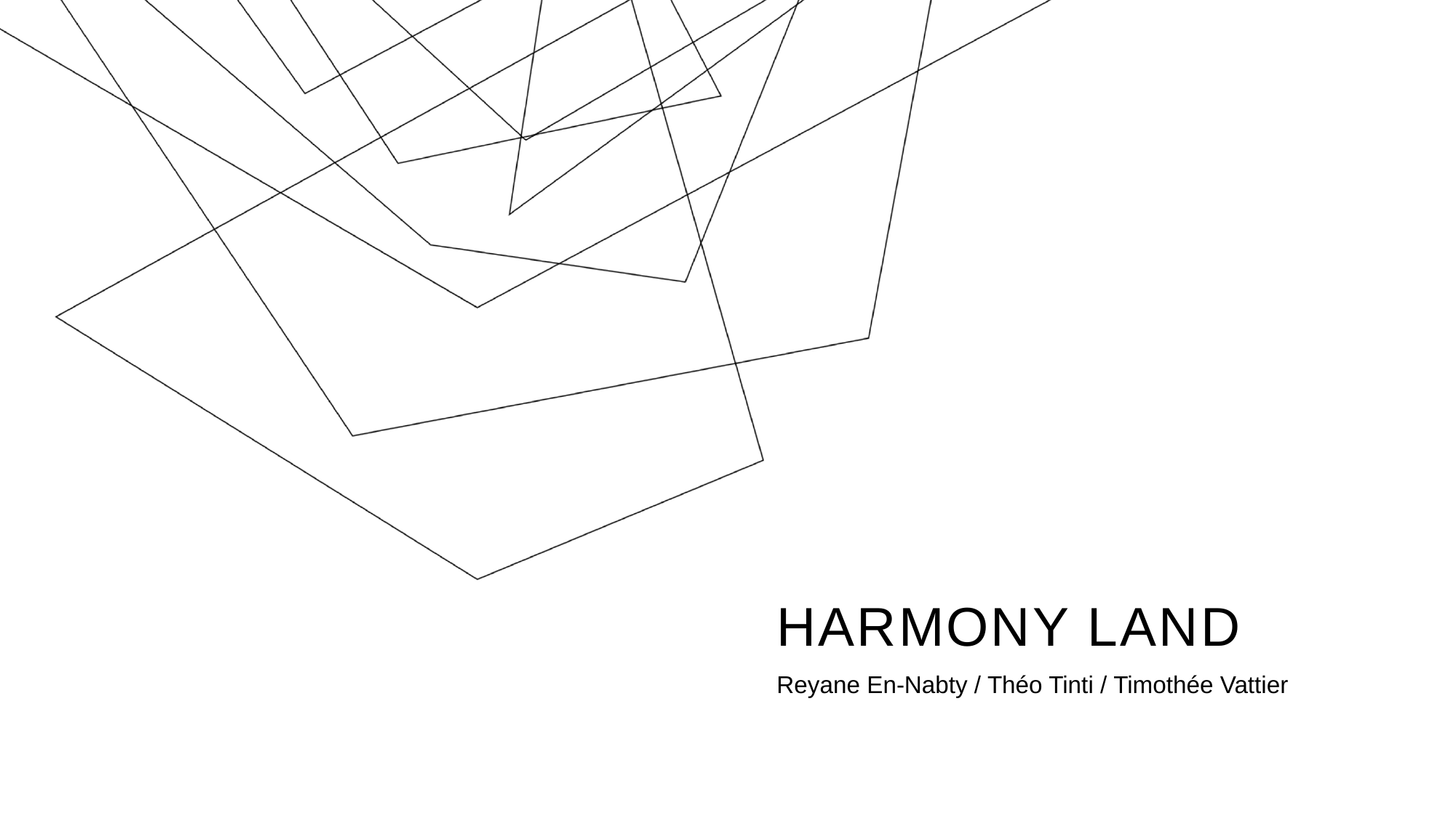

# Harmony Land
Reyane En-Nabty / Théo Tinti / Timothée Vattier